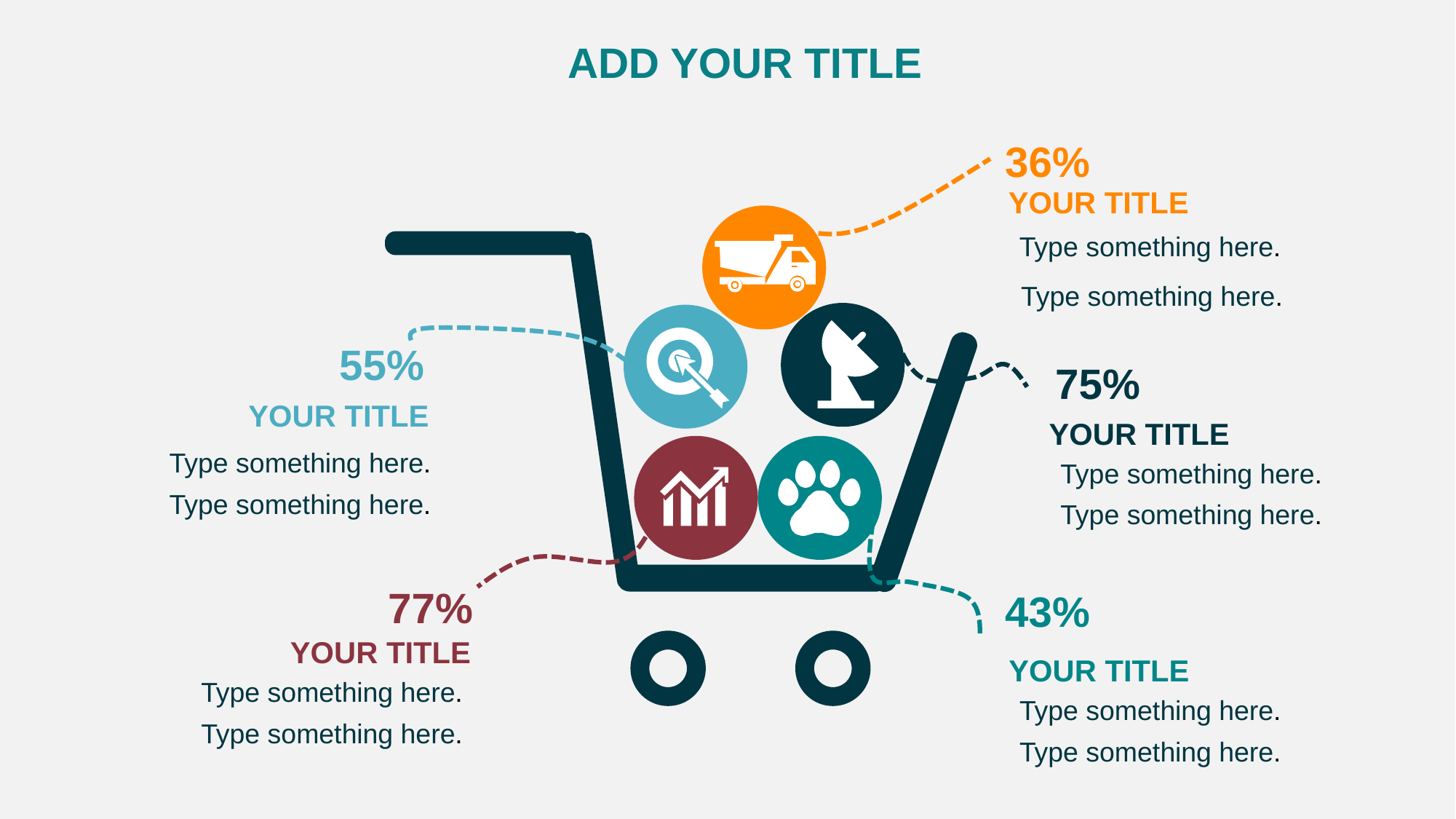

ADD YOUR TITLE
36%

YOUR TITLE

Type something here.
Type something here.

55%

75%
YOUR TITLE
YOUR TITLE
Type something here.
Type something here.
Type something here.
Type something here.

77%
43%
YOUR TITLE
YOUR TITLE
Type something here.
Type something here.
Type something here.
Type something here.